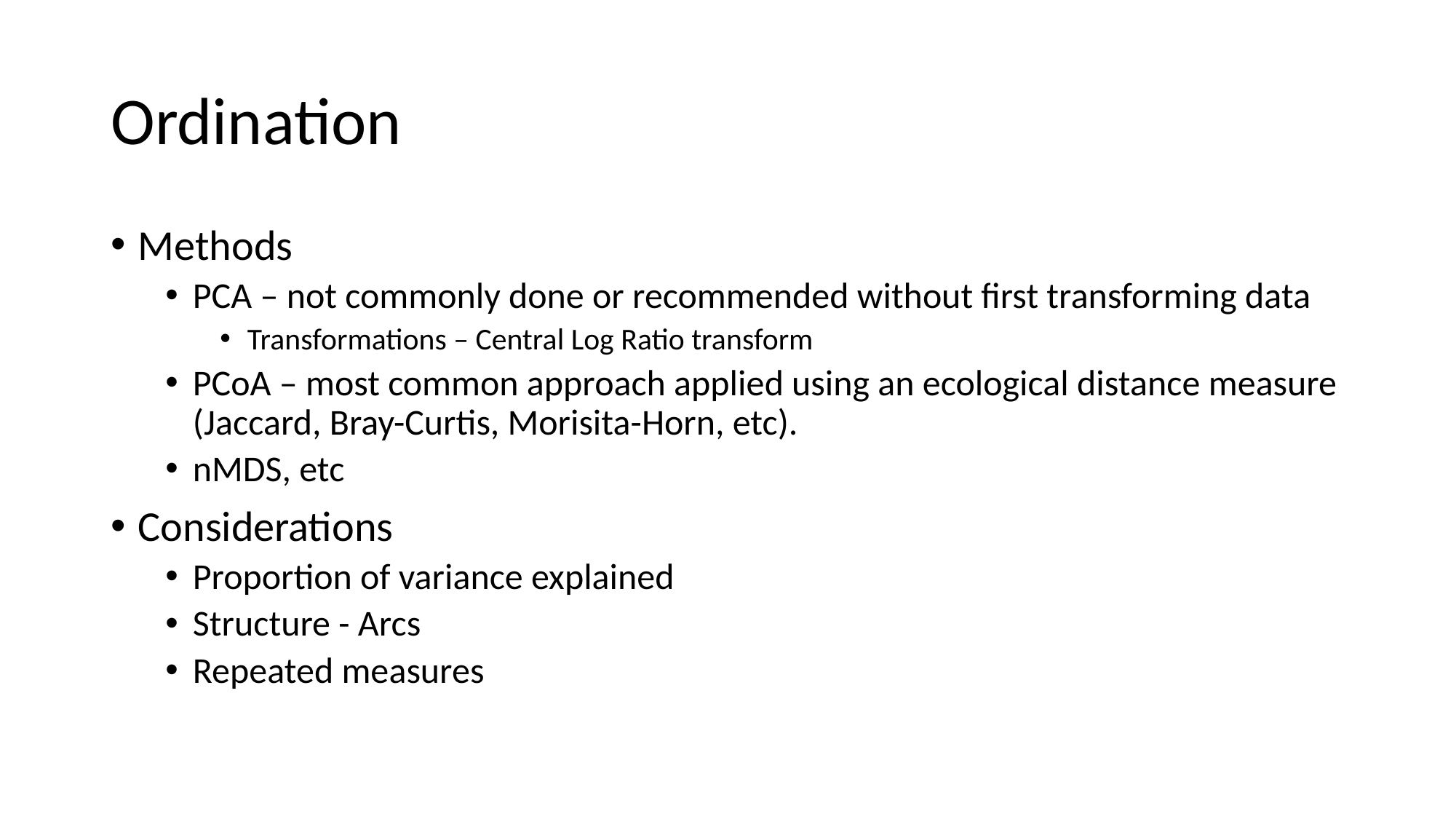

# Ordination
Methods
PCA – not commonly done or recommended without first transforming data
Transformations – Central Log Ratio transform
PCoA – most common approach applied using an ecological distance measure (Jaccard, Bray-Curtis, Morisita-Horn, etc).
nMDS, etc
Considerations
Proportion of variance explained
Structure - Arcs
Repeated measures